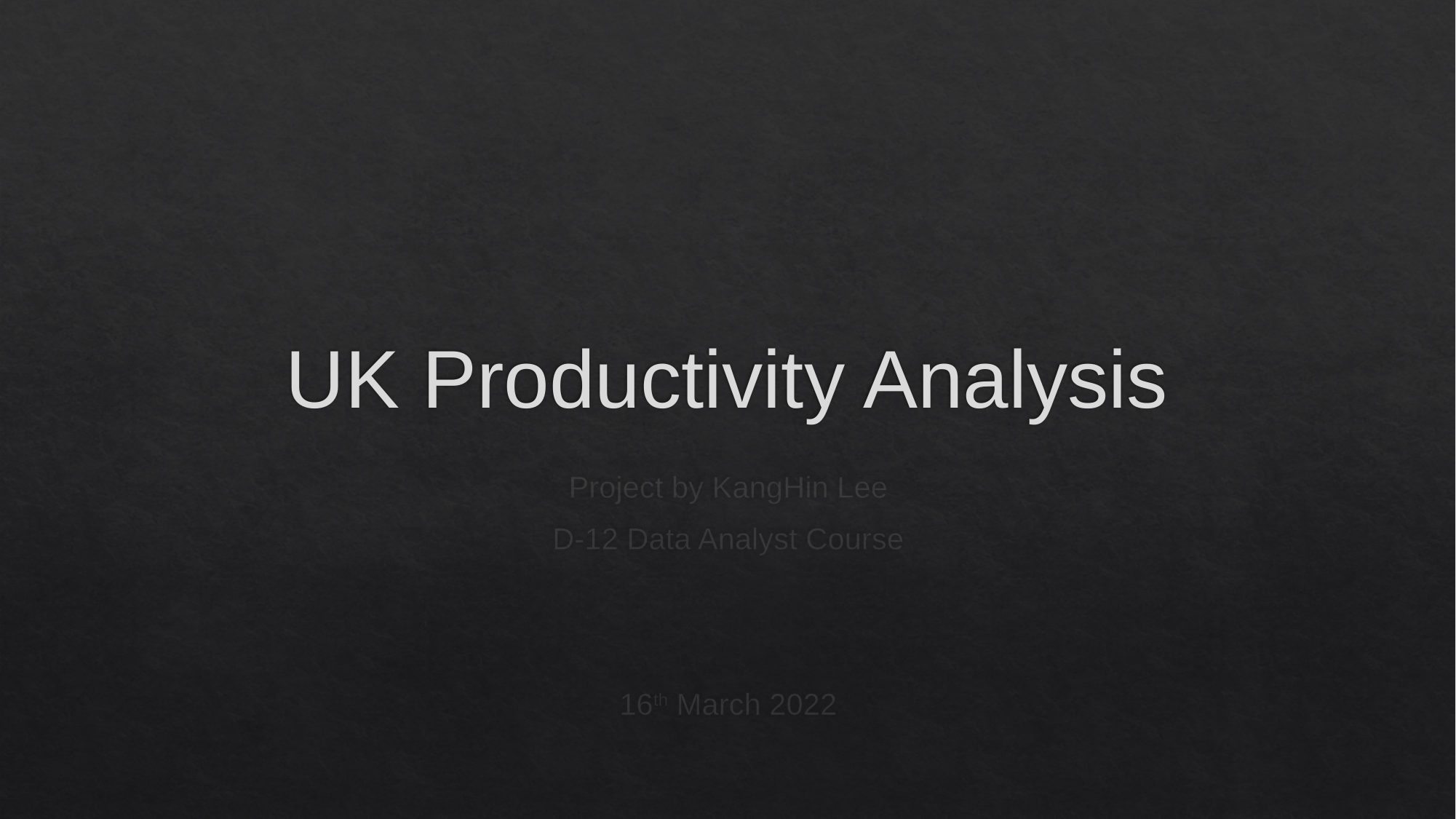

# UK Productivity Analysis
Project by KangHin Lee
D-12 Data Analyst Course
16th March 2022